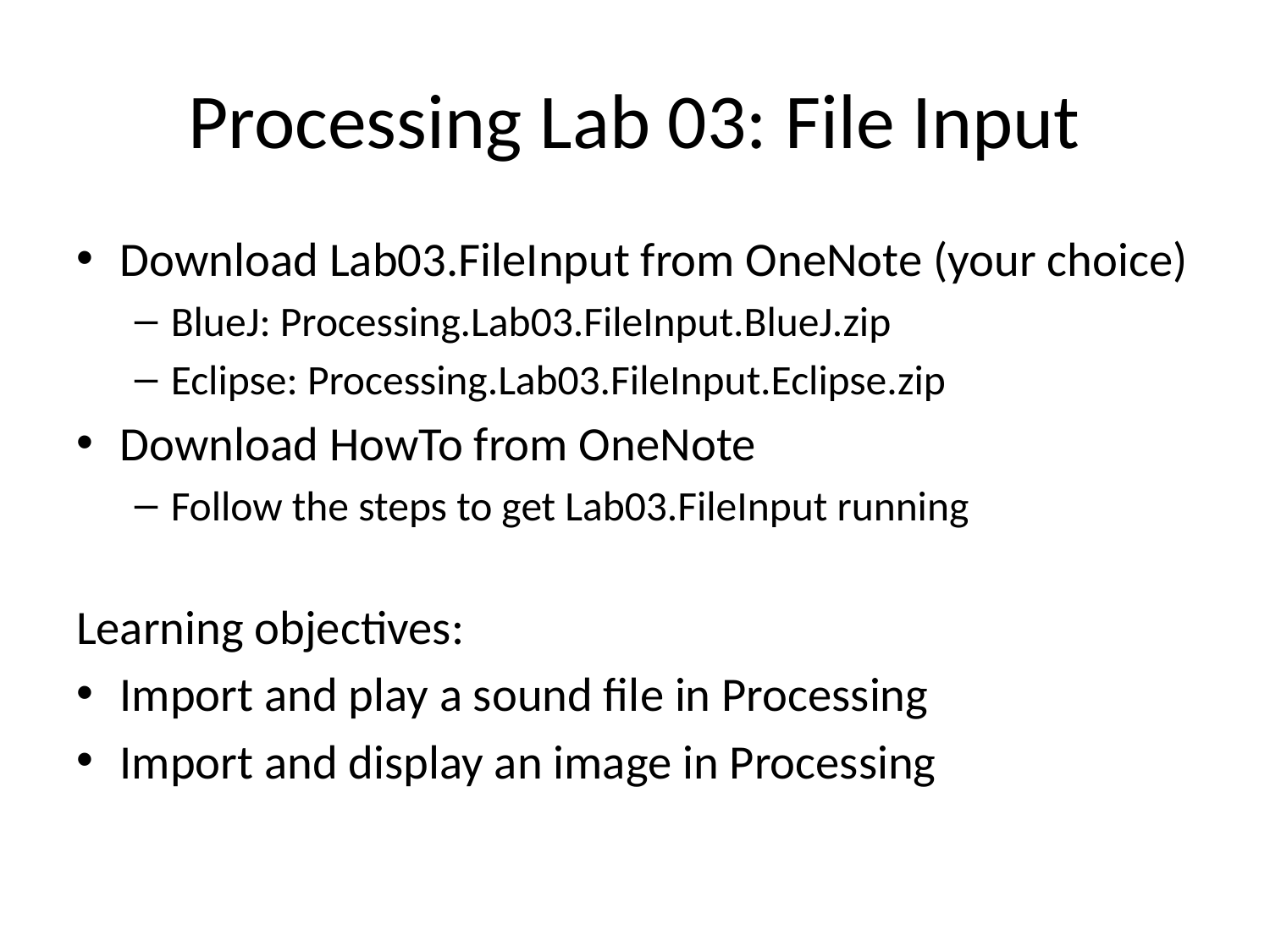

# Processing Lab 03: File Input
Download Lab03.FileInput from OneNote (your choice)
BlueJ: Processing.Lab03.FileInput.BlueJ.zip
Eclipse: Processing.Lab03.FileInput.Eclipse.zip
Download HowTo from OneNote
Follow the steps to get Lab03.FileInput running
Learning objectives:
Import and play a sound file in Processing
Import and display an image in Processing